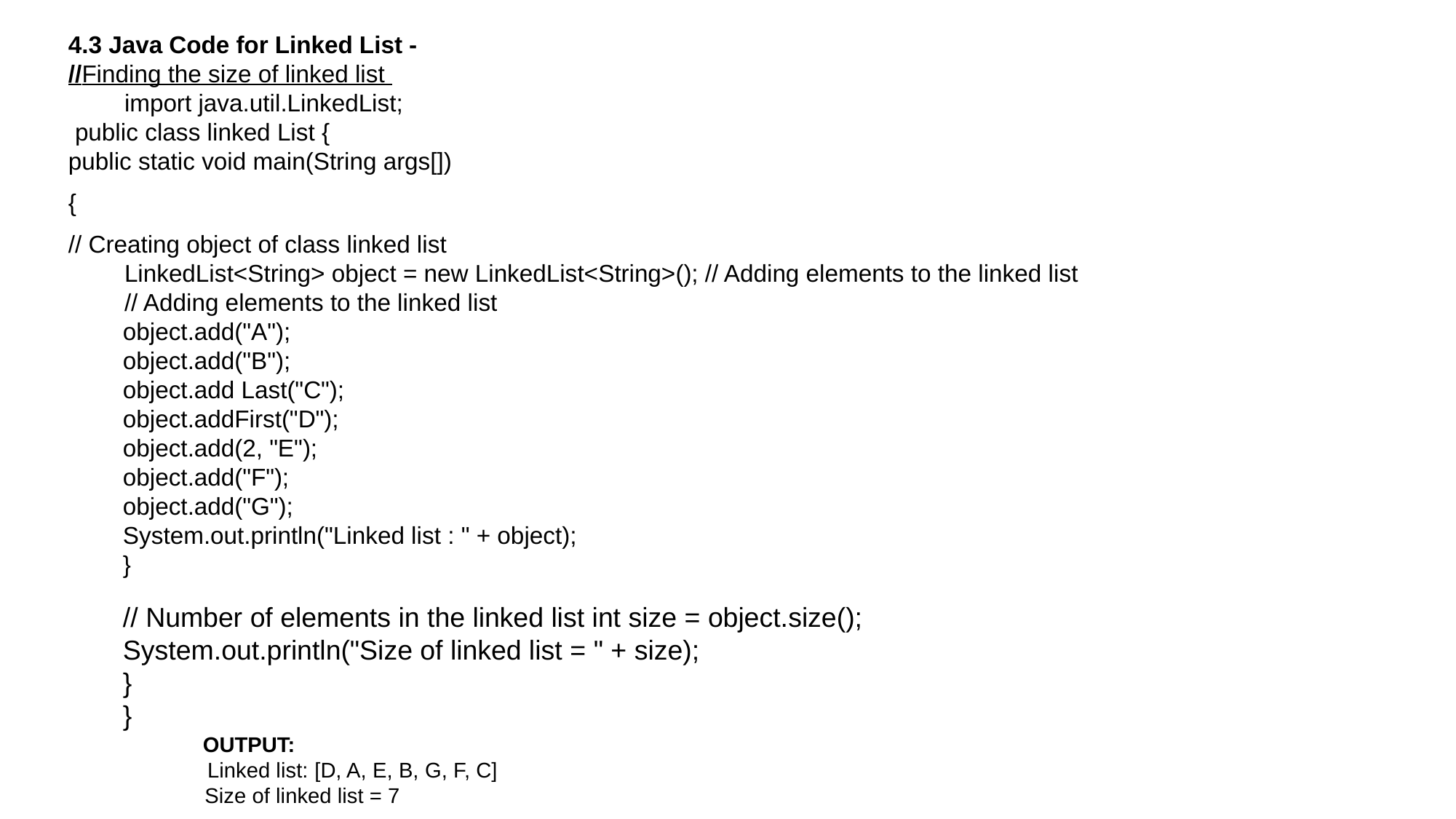

4.3 Java Code for Linked List -
//Finding the size of linked list
import java.util.LinkedList;
 public class linked List {
public static void main(String args[])
{
// Creating object of class linked list
	LinkedList<String> object = new LinkedList<String>(); // Adding elements to the linked list
	// Adding elements to the linked list
object.add("A");
object.add("B");
object.add Last("C");
object.addFirst("D");
object.add(2, "E");
object.add("F");
object.add("G");
System.out.println("Linked list : " + object);
}
// Number of elements in the linked list int size = object.size();
System.out.println("Size of linked list = " + size);
}
}
     OUTPUT:
     Linked list: [D, A, E, B, G, F, C]
Size of linked list = 7